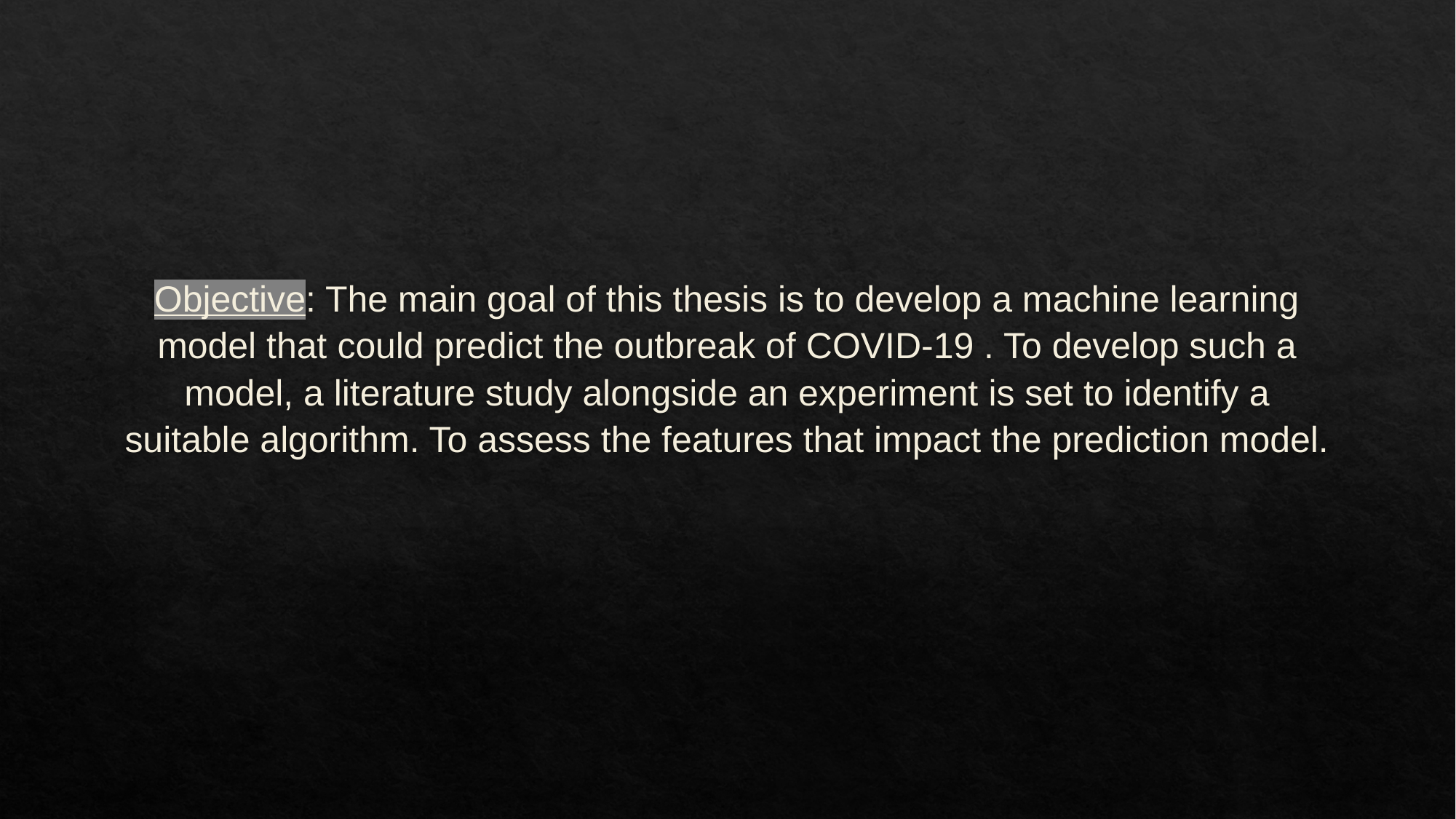

# Objective: The main goal of this thesis is to develop a machine learning model that could predict the outbreak of COVID-19 . To develop such a model, a literature study alongside an experiment is set to identify a suitable algorithm. To assess the features that impact the prediction model.